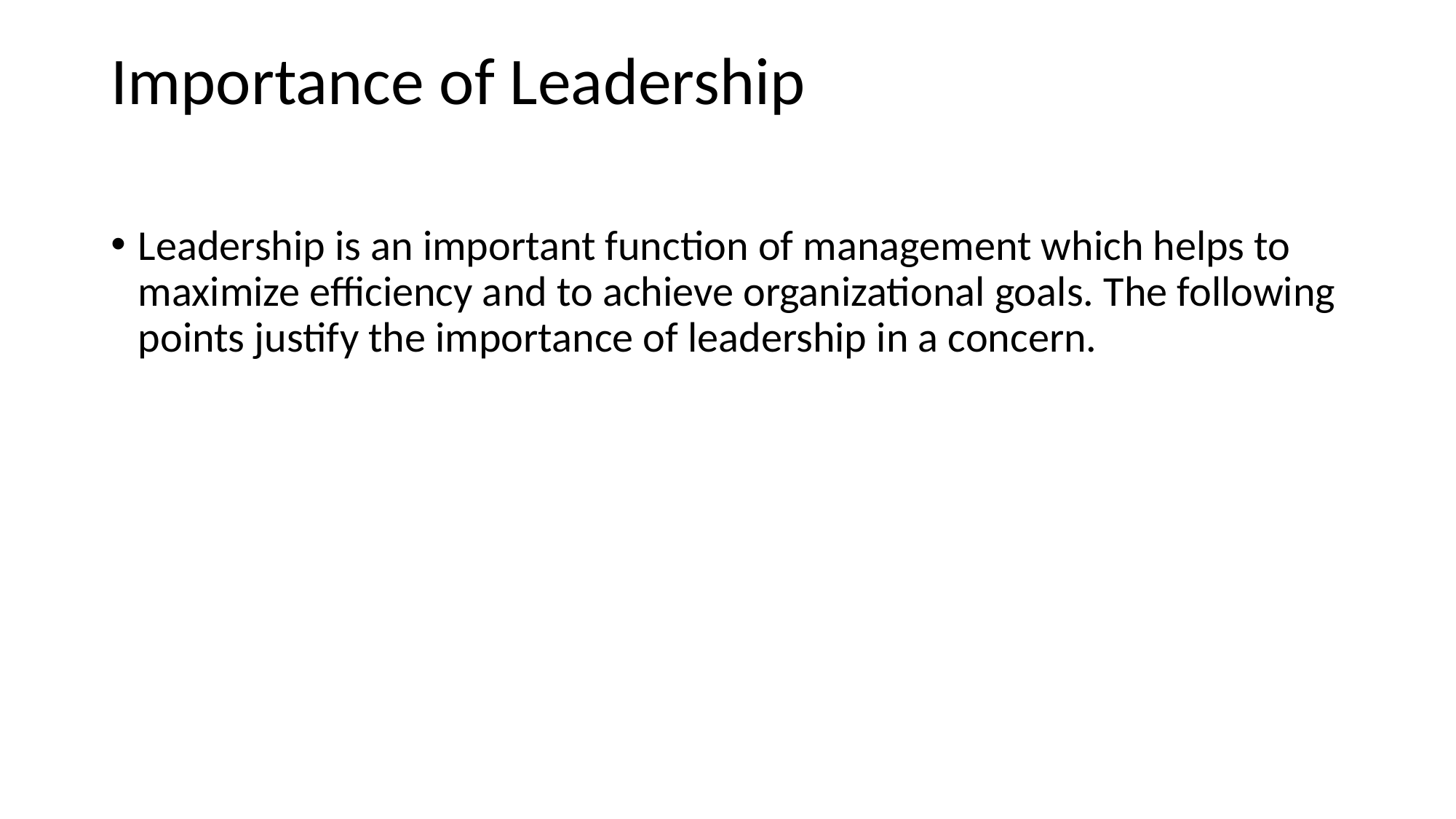

# Importance of Leadership
Leadership is an important function of management which helps to maximize efficiency and to achieve organizational goals. The following points justify the importance of leadership in a concern.